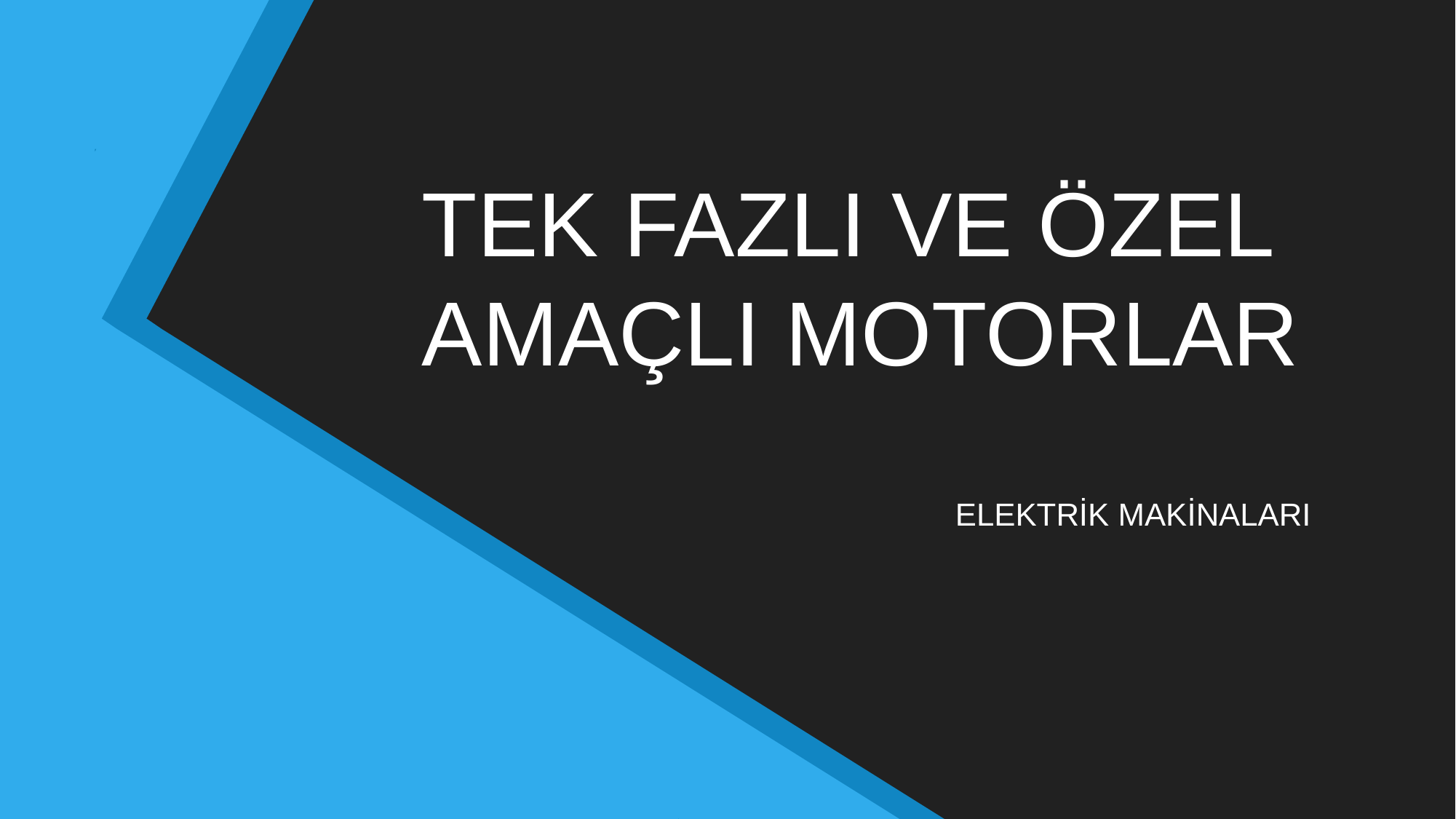

# TEK FAZLI VE ÖZEL AMAÇLI MOTORLAR
ELEKTRİK MAKİNALARI